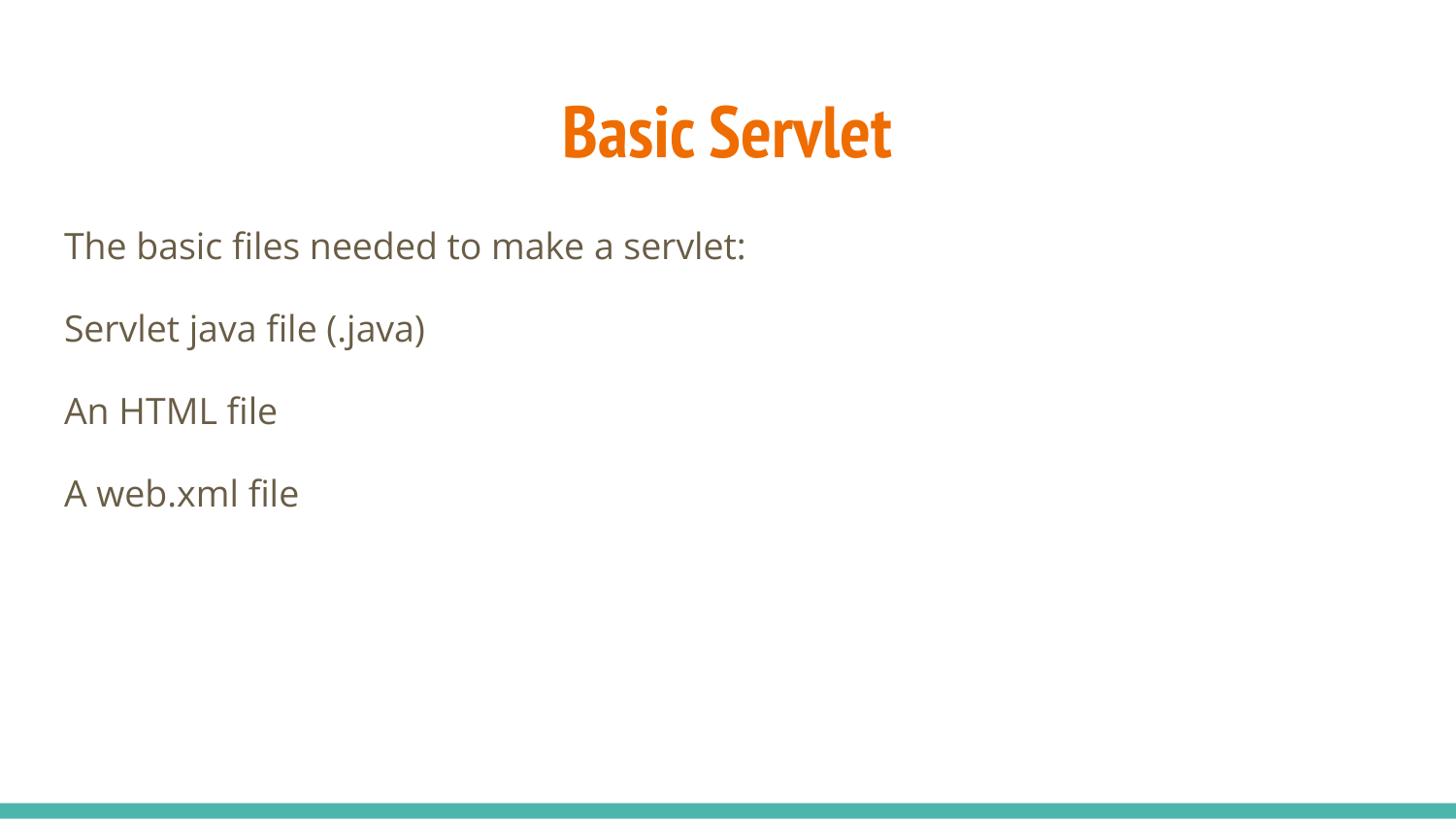

# Basic Servlet
The basic files needed to make a servlet:
Servlet java file (.java)
An HTML file
A web.xml file